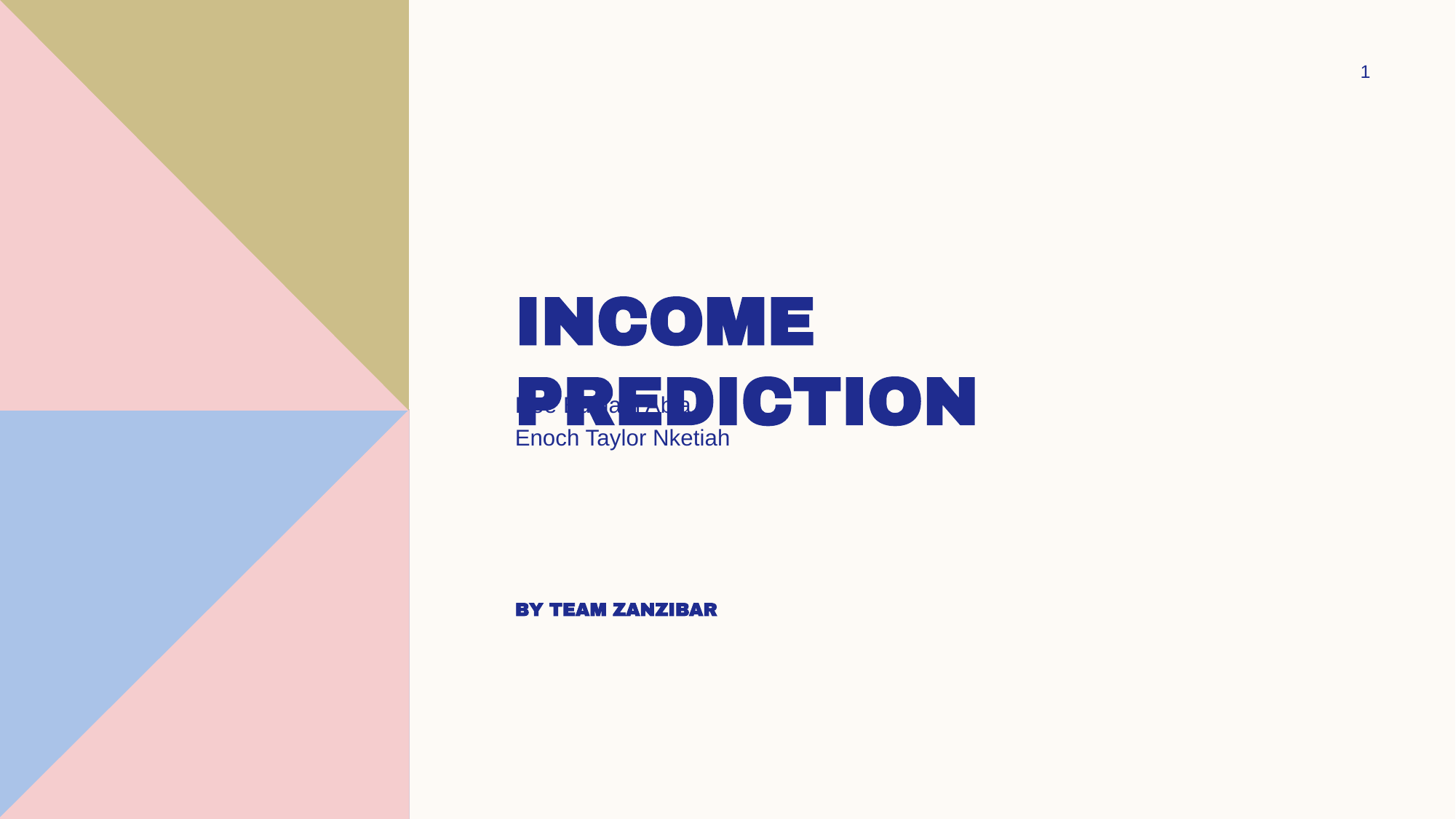

1
# Income Prediction by Team zanzibar
Doe Edinam Abla
Enoch Taylor Nketiah